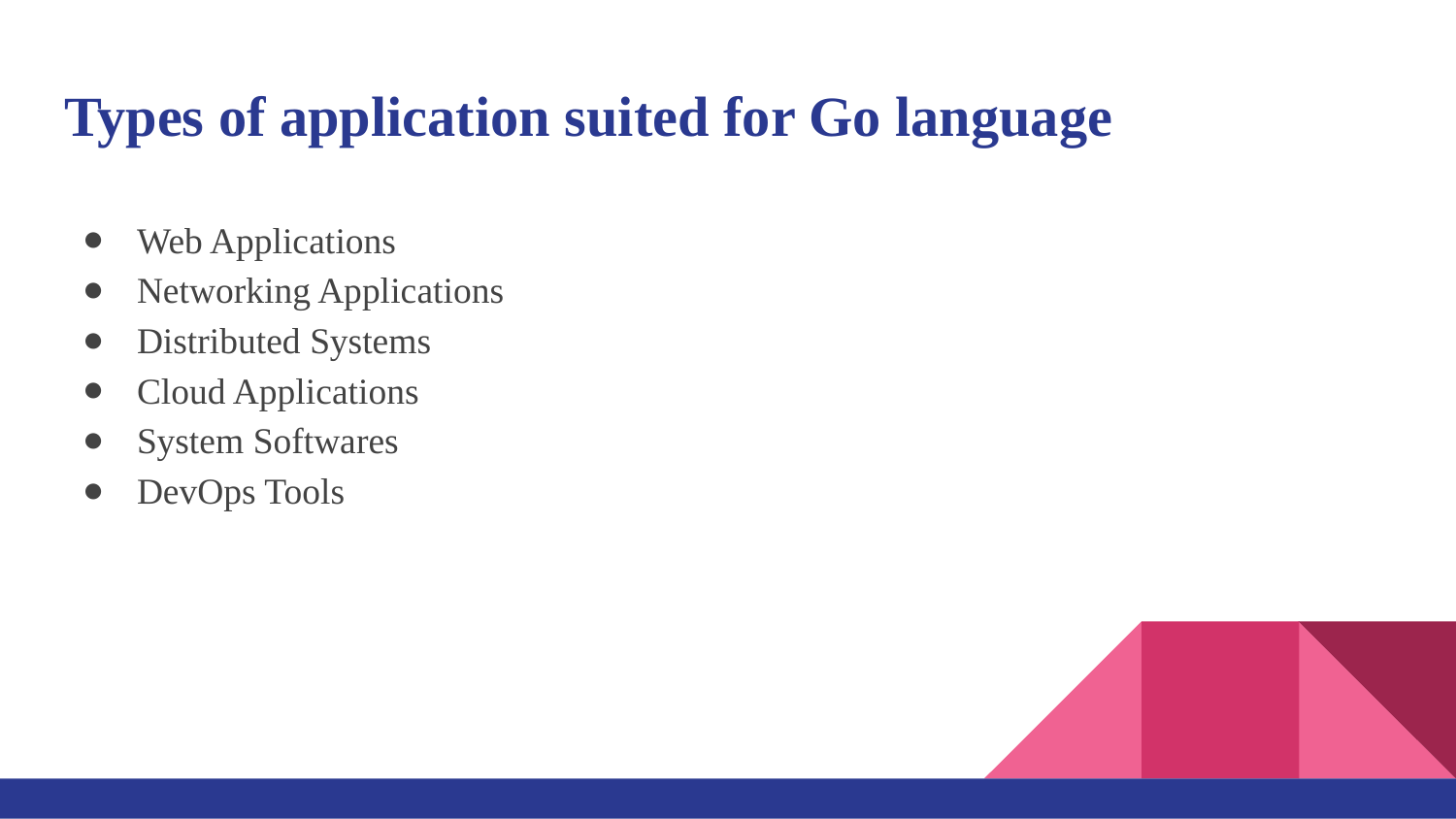

# Types of application suited for Go language
Web Applications
Networking Applications
Distributed Systems
Cloud Applications
System Softwares
DevOps Tools